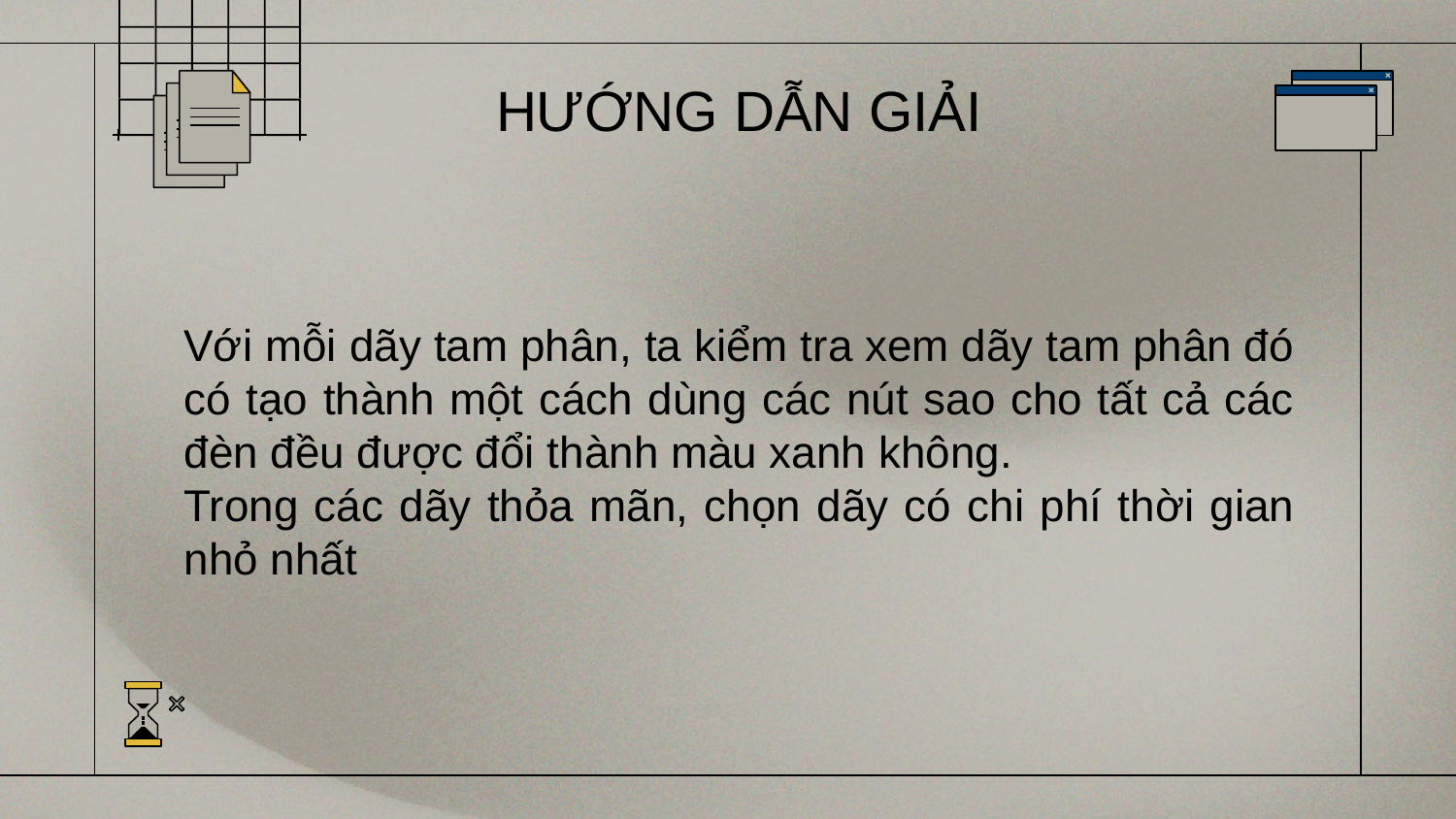

HƯỚNG DẪN GIẢI

Với mỗi dãy tam phân, ta kiểm tra xem dãy tam phân đó có tạo thành một cách dùng các nút sao cho tất cả các đèn đều được đổi thành màu xanh không.
Trong các dãy thỏa mãn, chọn dãy có chi phí thời gian nhỏ nhất